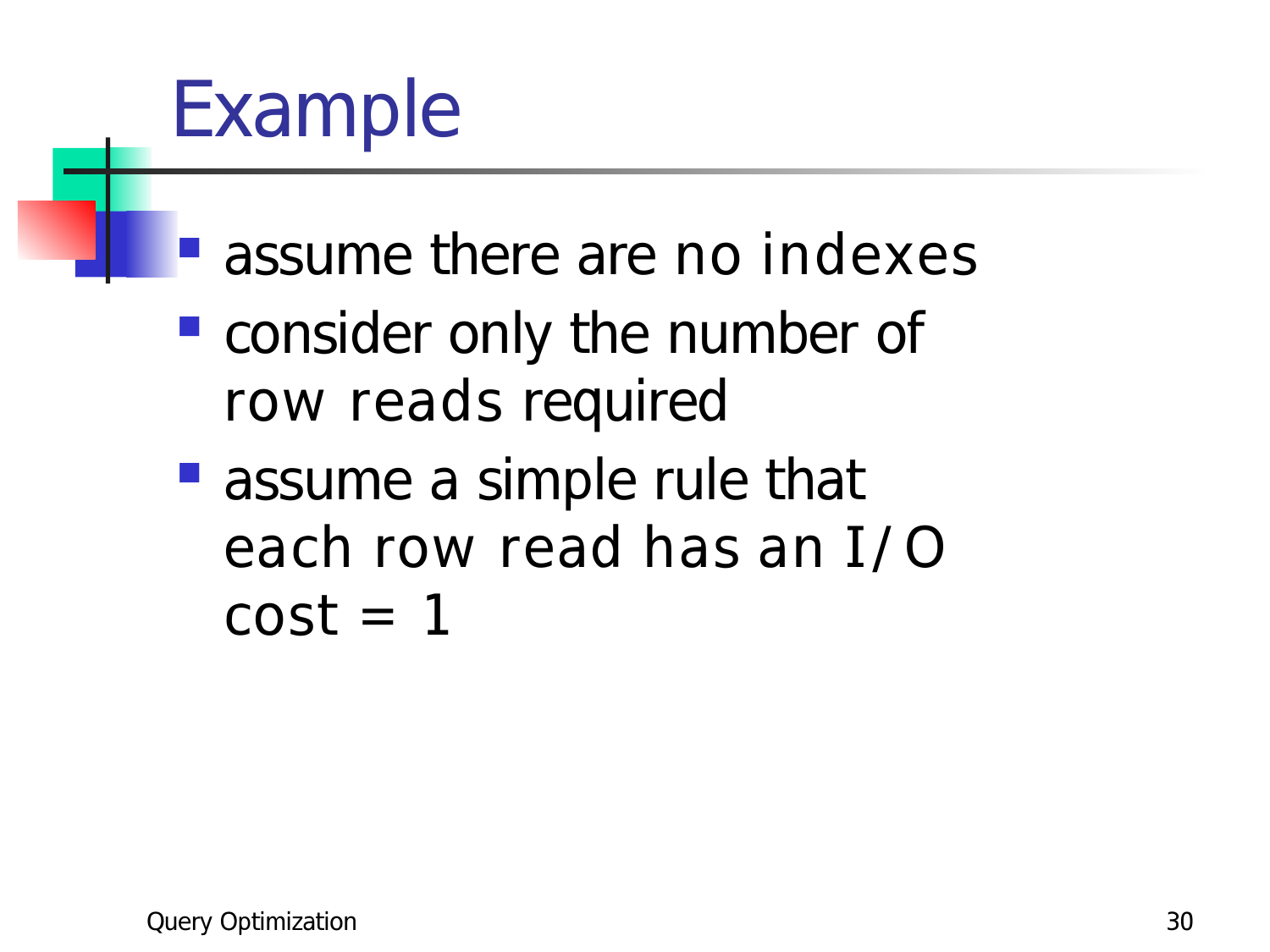

# Example
assume there are no indexes
consider only the number of row reads required
assume a simple rule that each row read has an I/O cost = 1
Query Optimization
30